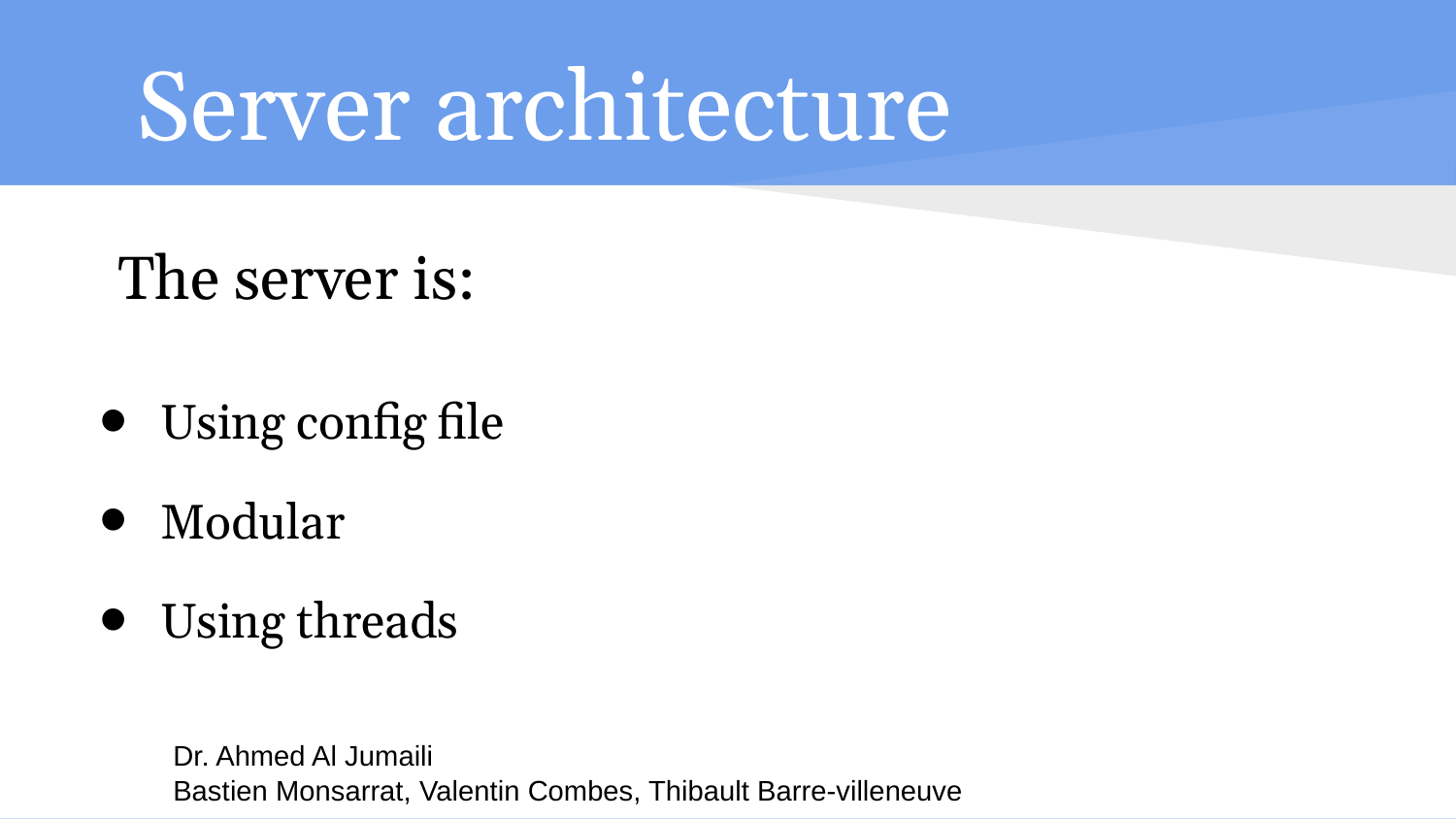

# Server architecture
The server is:

Using config file
Modular
Using threads